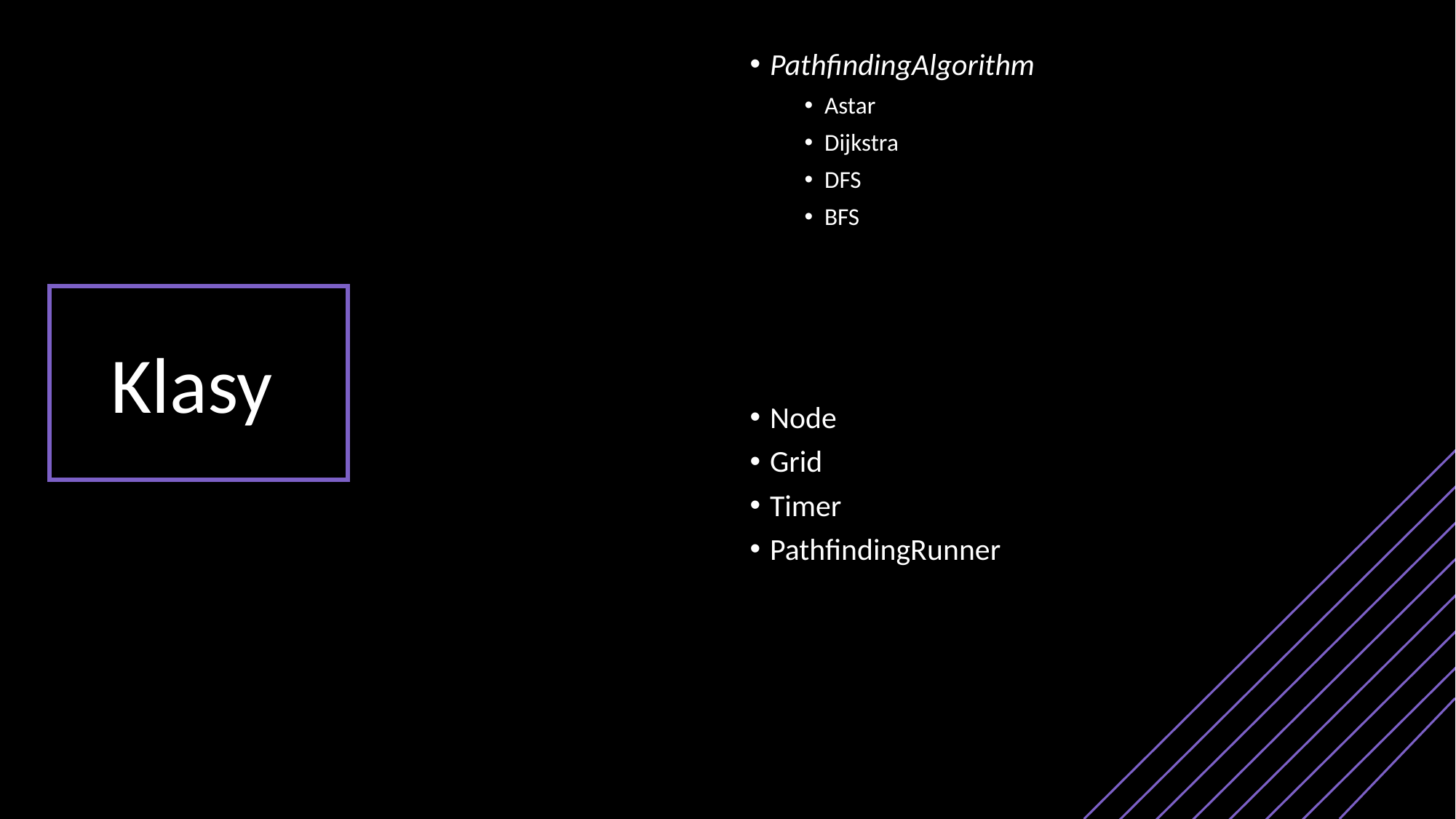

# Klasy
PathfindingAlgorithm
Astar
Dijkstra
DFS
BFS

Node
Grid
Timer
PathfindingRunner